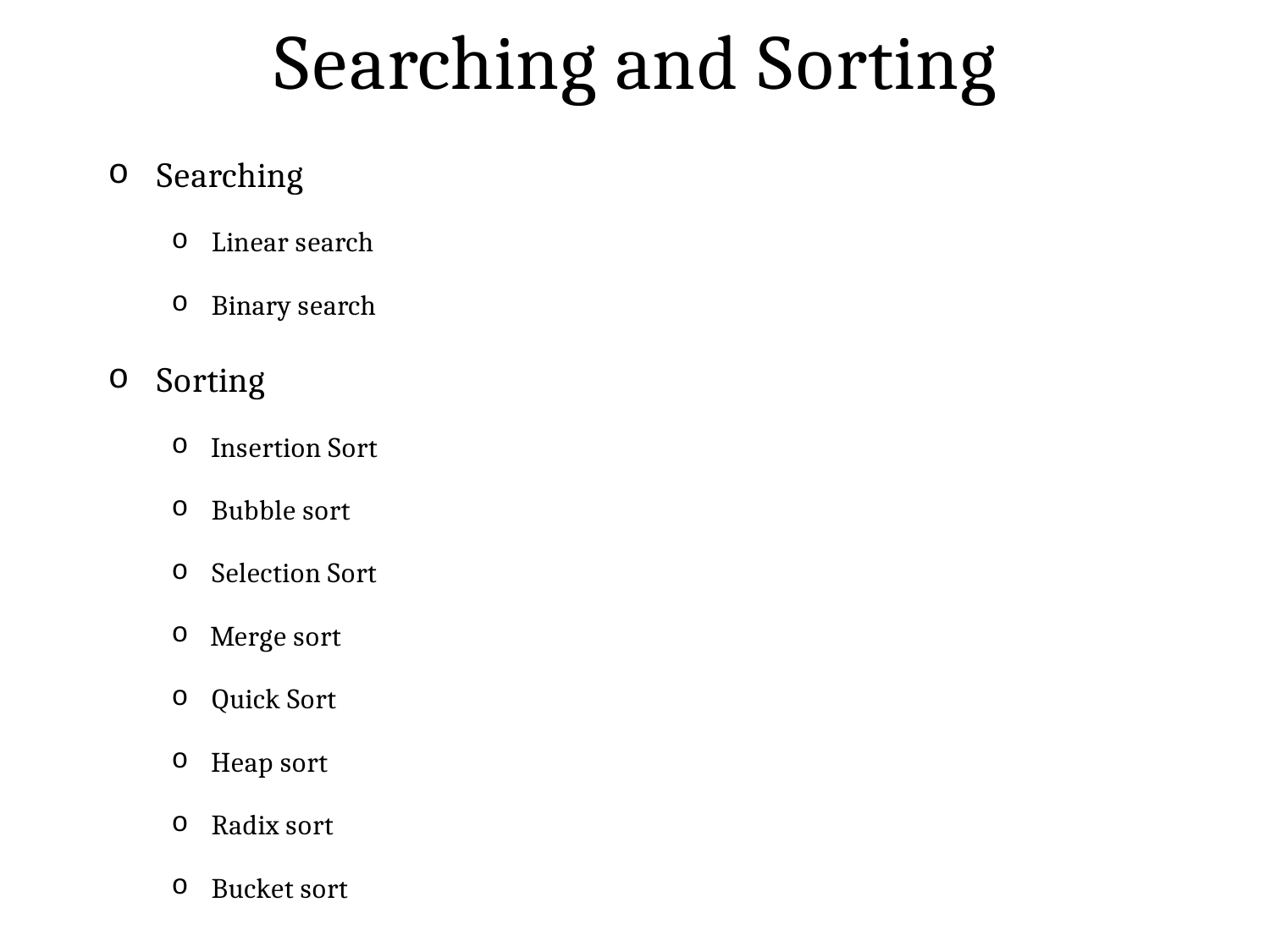

# Searching and Sorting
Searching
Linear search
Binary search
Sorting
Insertion Sort
Bubble sort
Selection Sort
Merge sort
Quick Sort
Heap sort
Radix sort
Bucket sort